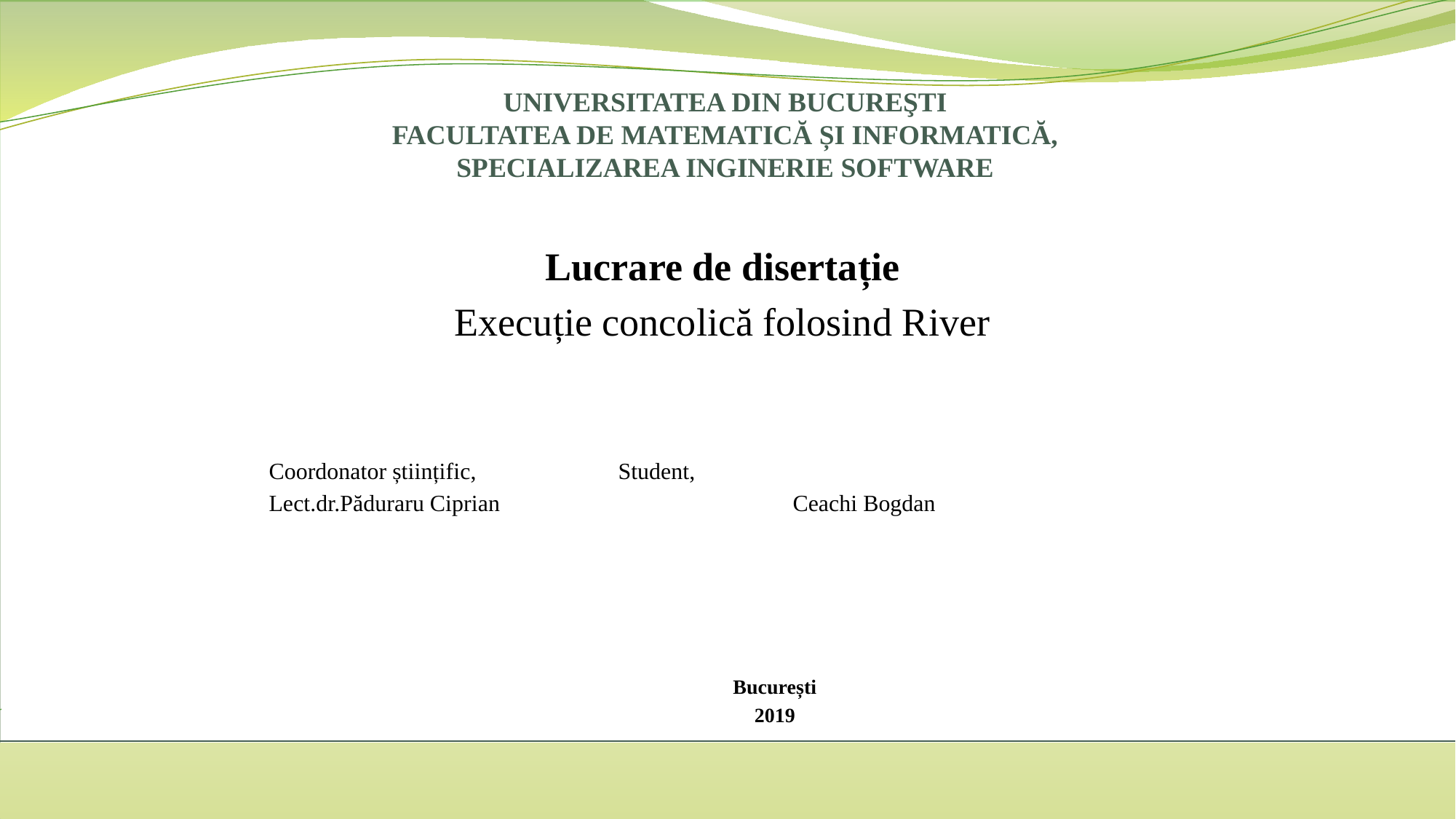

# UNIVERSITATEA DIN BUCUREŞTI FACULTATEA DE MATEMATICĂ ȘI INFORMATICĂ, SPECIALIZAREA INGINERIE SOFTWARE
Lucrare de disertație
Execuție concolică folosind River

     Coordonator științific, 				                       Student,
     Lect.dr.Păduraru Ciprian		                                         	     Ceachi Bogdan

București
2019